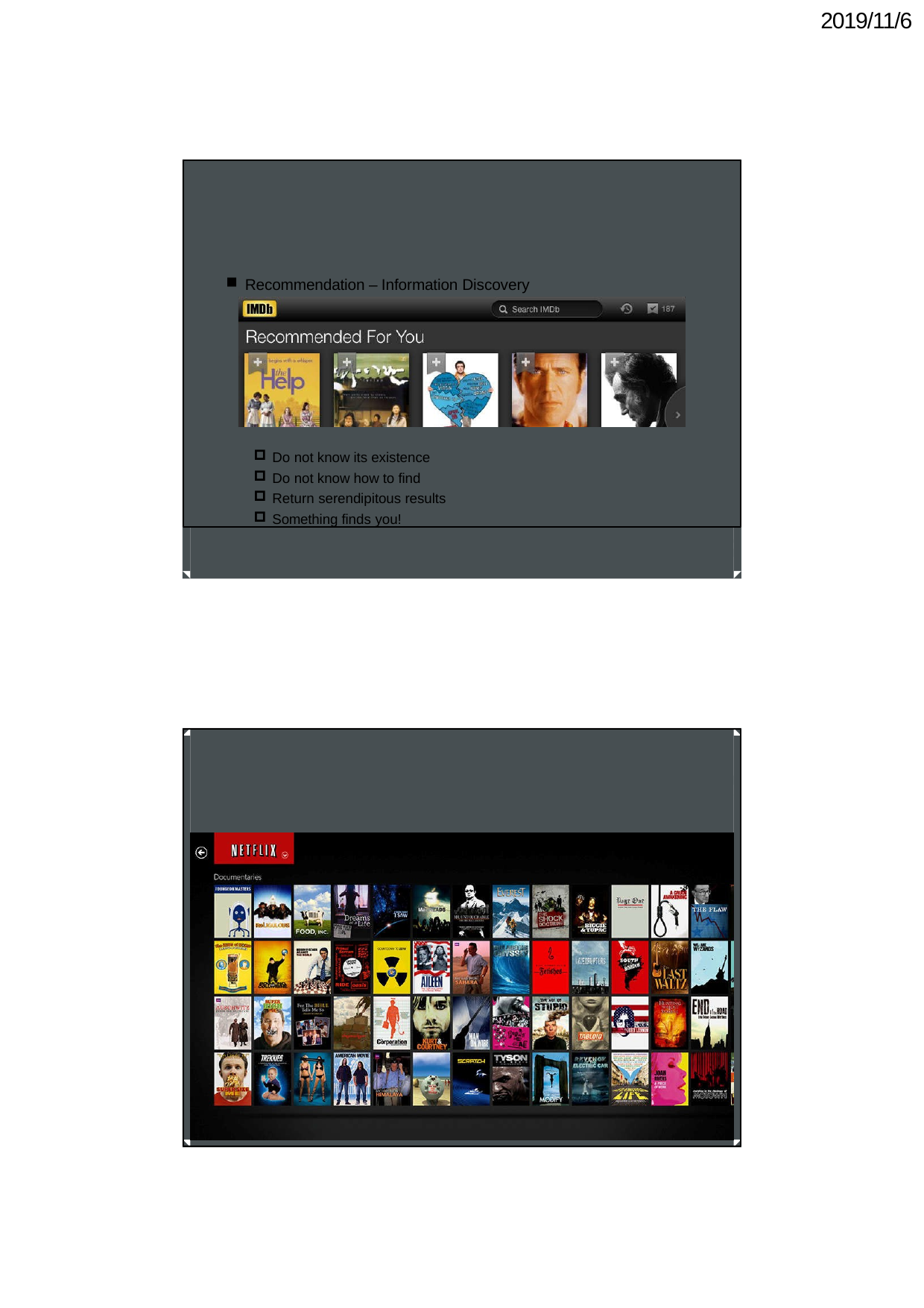

2019/11/6

Recommendation – Information Discovery

Do not know its existence
Do not know how to find
Return serendipitous results
Something finds you!